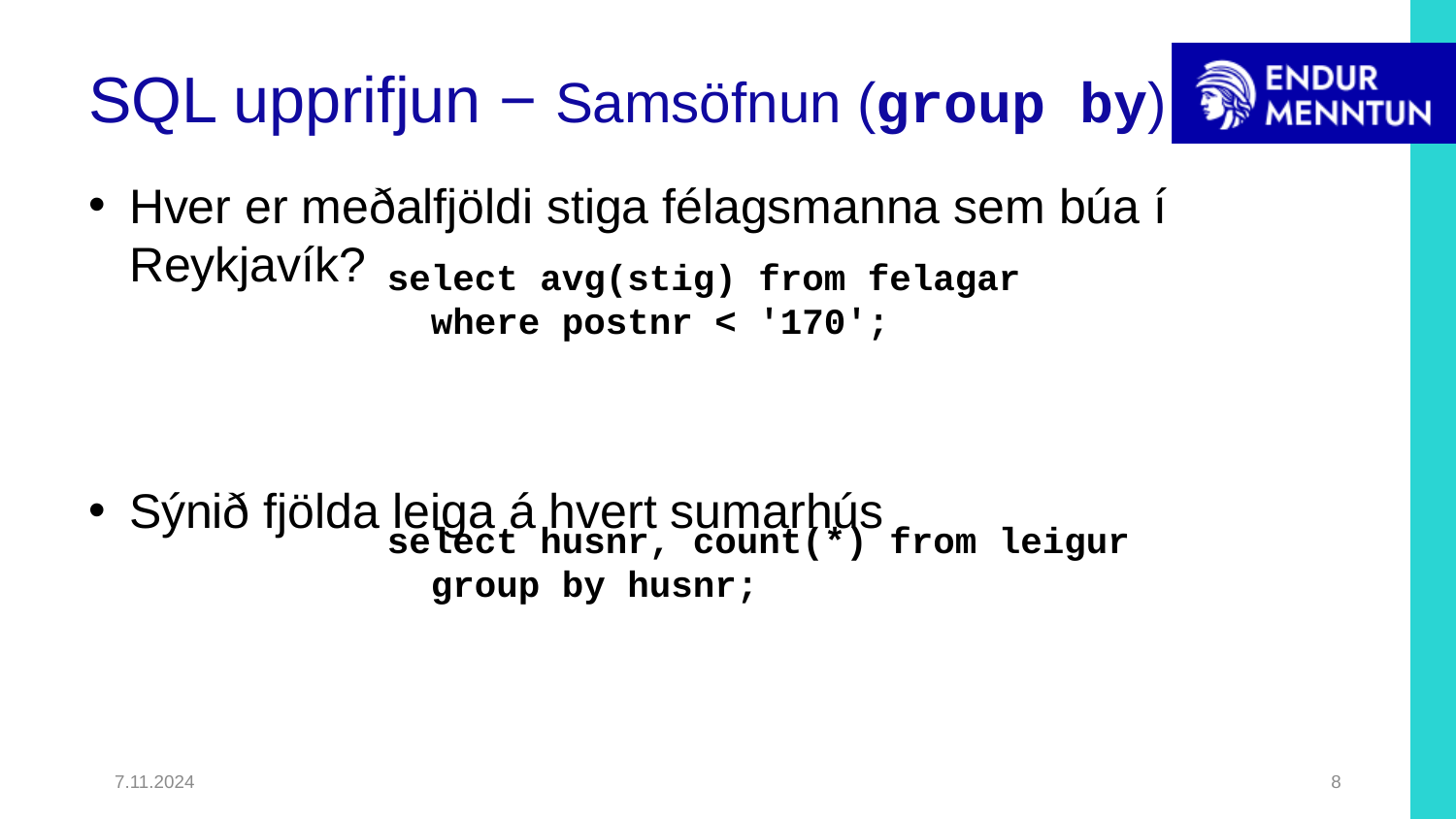

# SQL upprifjun − Samsöfnun (group by)
Hver er meðalfjöldi stiga félagsmanna sem búa í Reykjavík?

Sýnið fjölda leiga á hvert sumarhús

select avg(stig) from felagar
  where postnr < '170';
select husnr, count(*) from leigur
  group by husnr;
7.11.2024
8